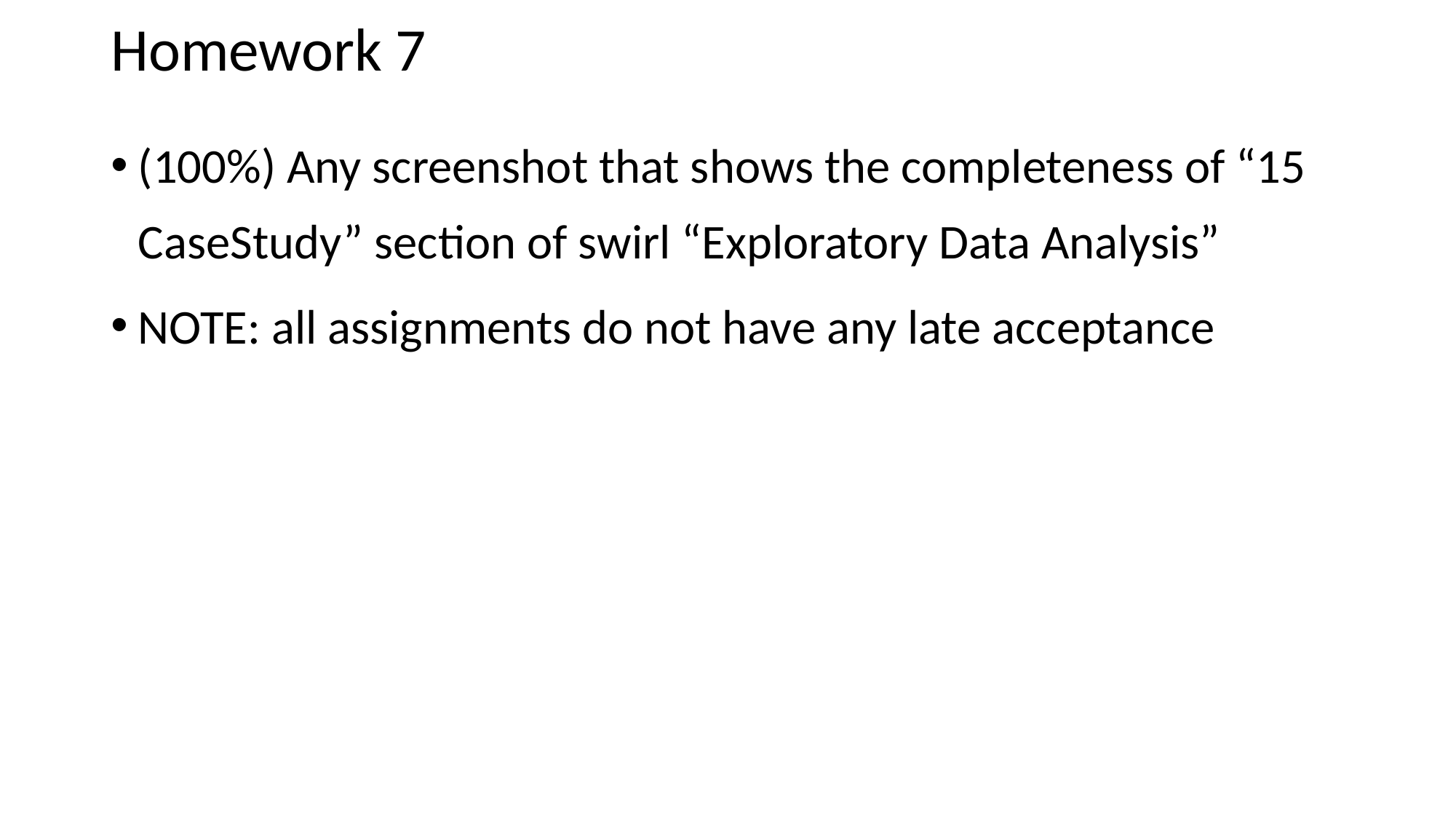

# Homework 7
(100%) Any screenshot that shows the completeness of “15 CaseStudy” section of swirl “Exploratory Data Analysis”
NOTE: all assignments do not have any late acceptance